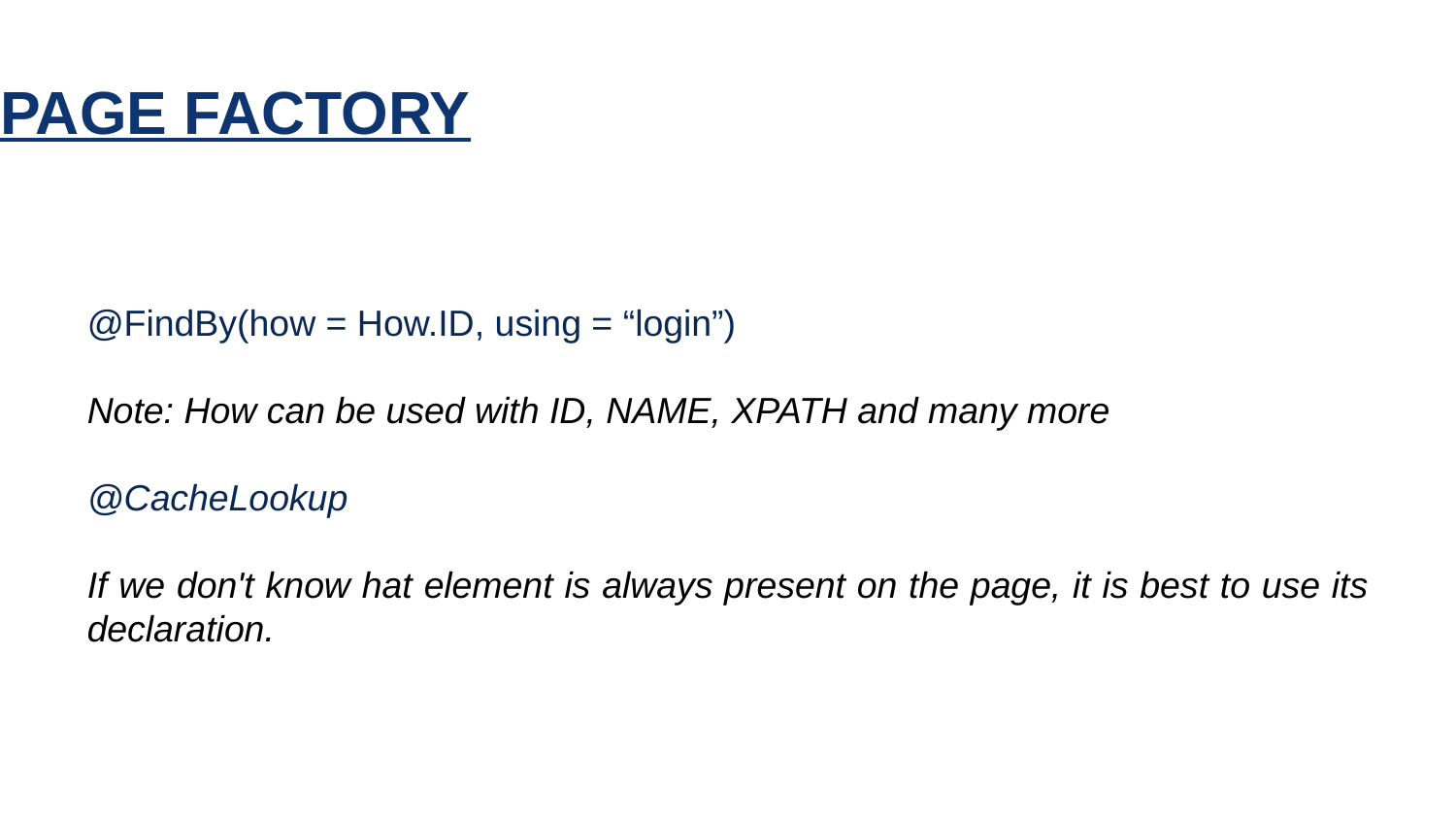

# PAGE FACTORY
@FindBy(how = How.ID, using = “login”)

Note: How can be used with ID, NAME, XPATH and many more

@CacheLookup

If we don't know hat element is always present on the page, it is best to use its declaration.